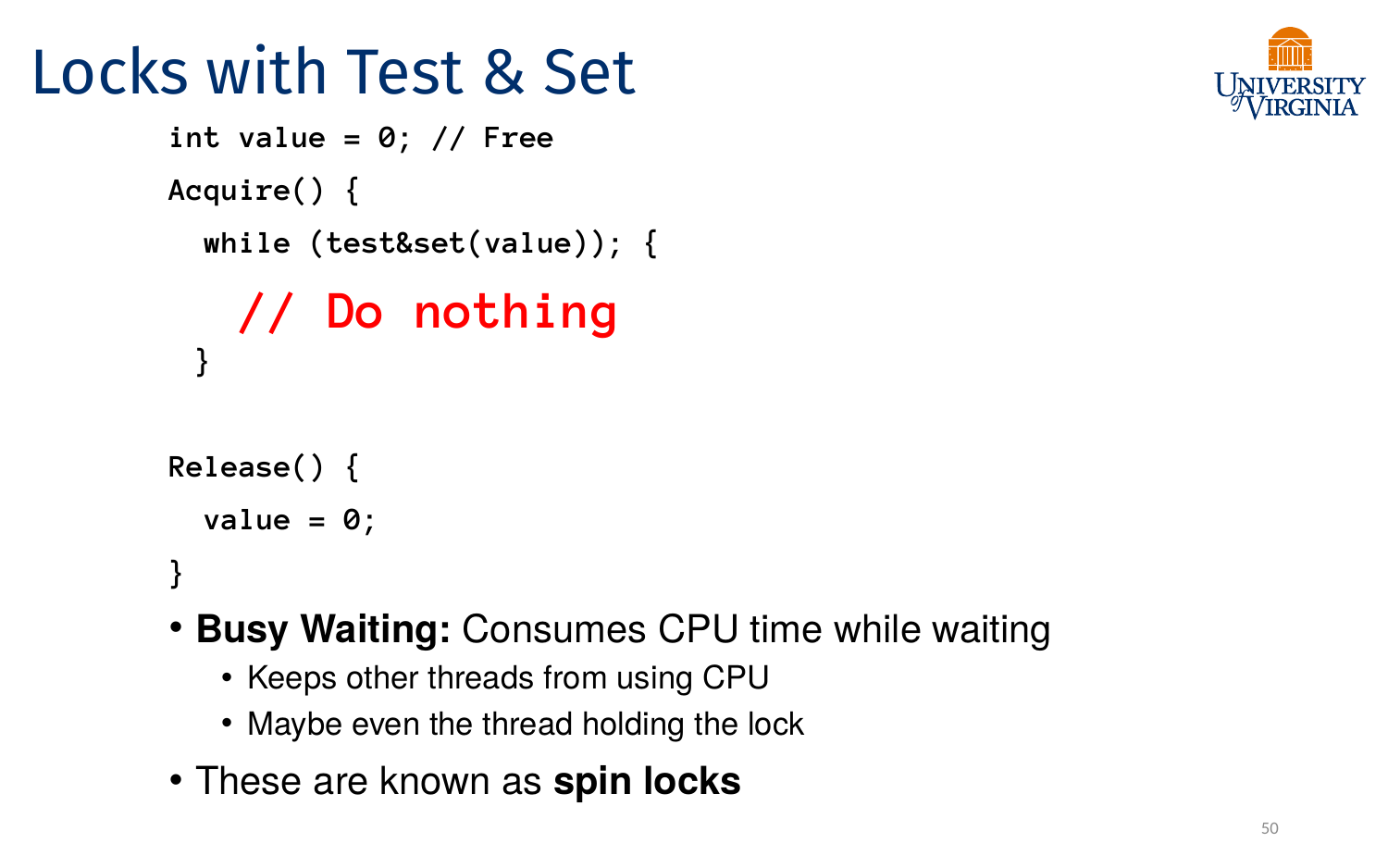

# Locks with Test & Set
int value = 0; // Free
Acquire() {
  while (test&set(value)); {
    // Do nothing
}

Release() {
  value = 0;
}
Busy Waiting: Consumes CPU time while waiting
Keeps other threads from using CPU
Maybe even the thread holding the lock
These are known as spin locks
50